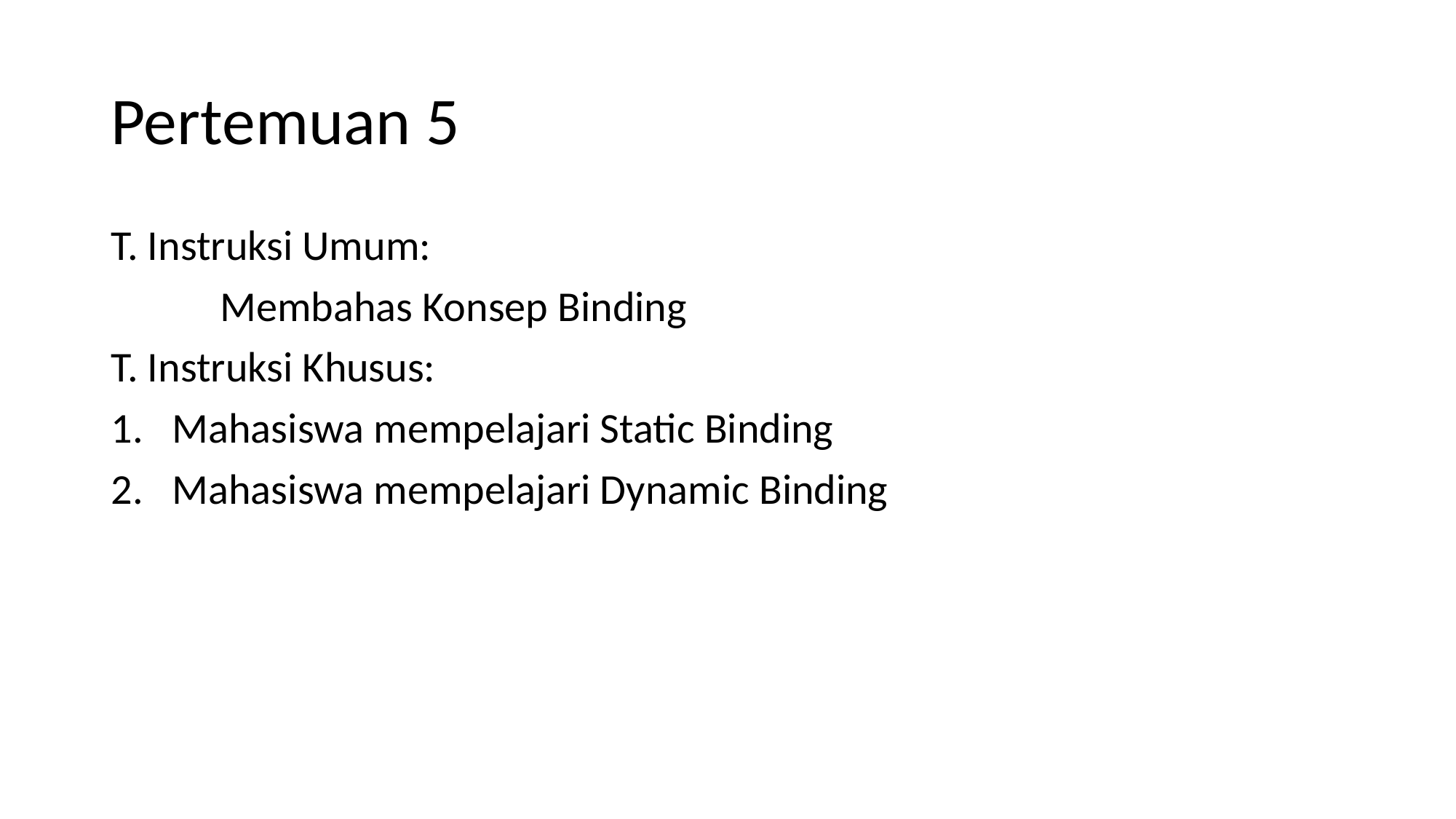

# Pertemuan 5
T. Instruksi Umum:
	Membahas Konsep Binding
T. Instruksi Khusus:
Mahasiswa mempelajari Static Binding
Mahasiswa mempelajari Dynamic Binding